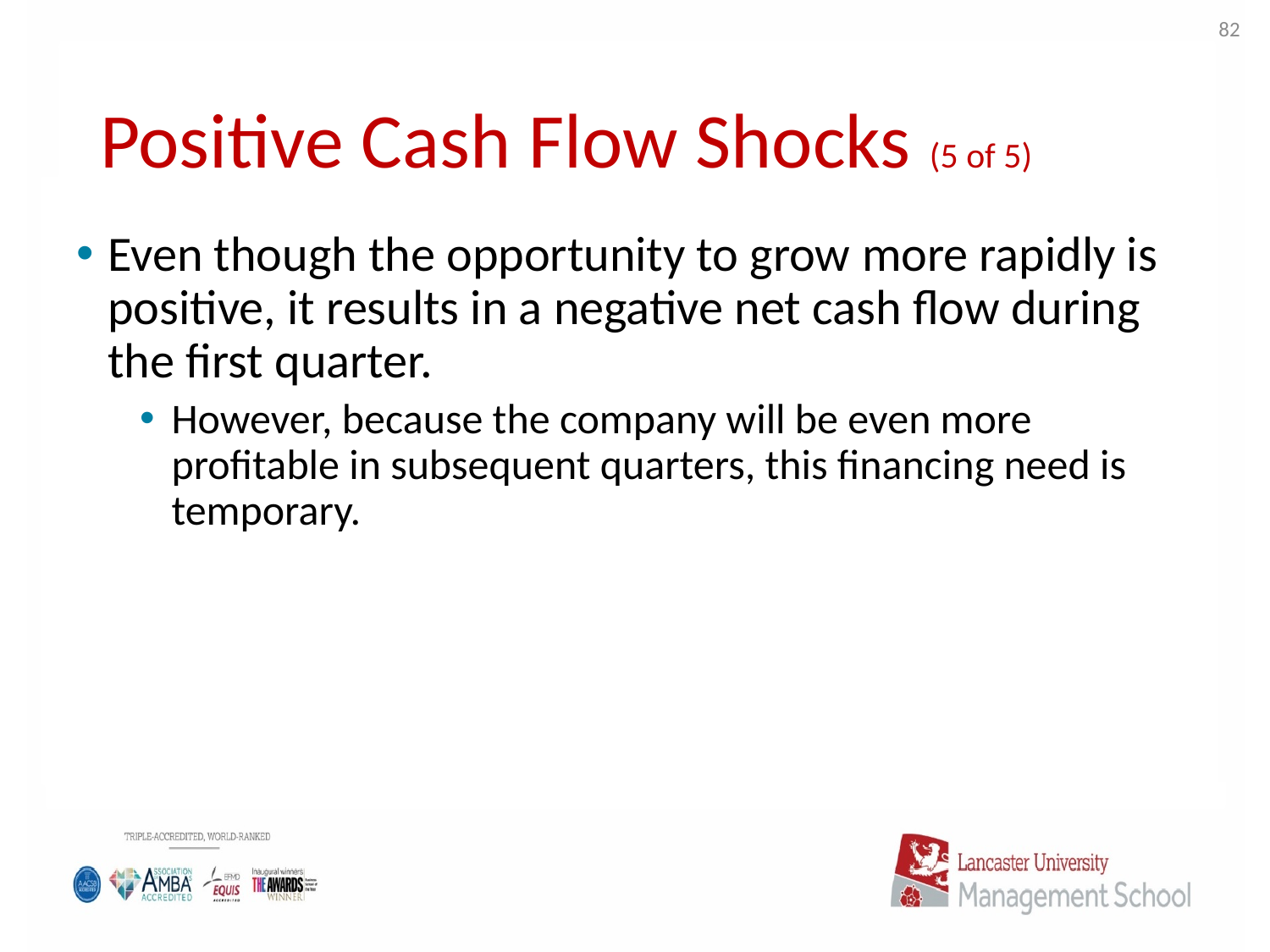

82
# Positive Cash Flow Shocks (5 of 5)
Even though the opportunity to grow more rapidly is positive, it results in a negative net cash flow during the first quarter.
However, because the company will be even more profitable in subsequent quarters, this financing need is temporary.